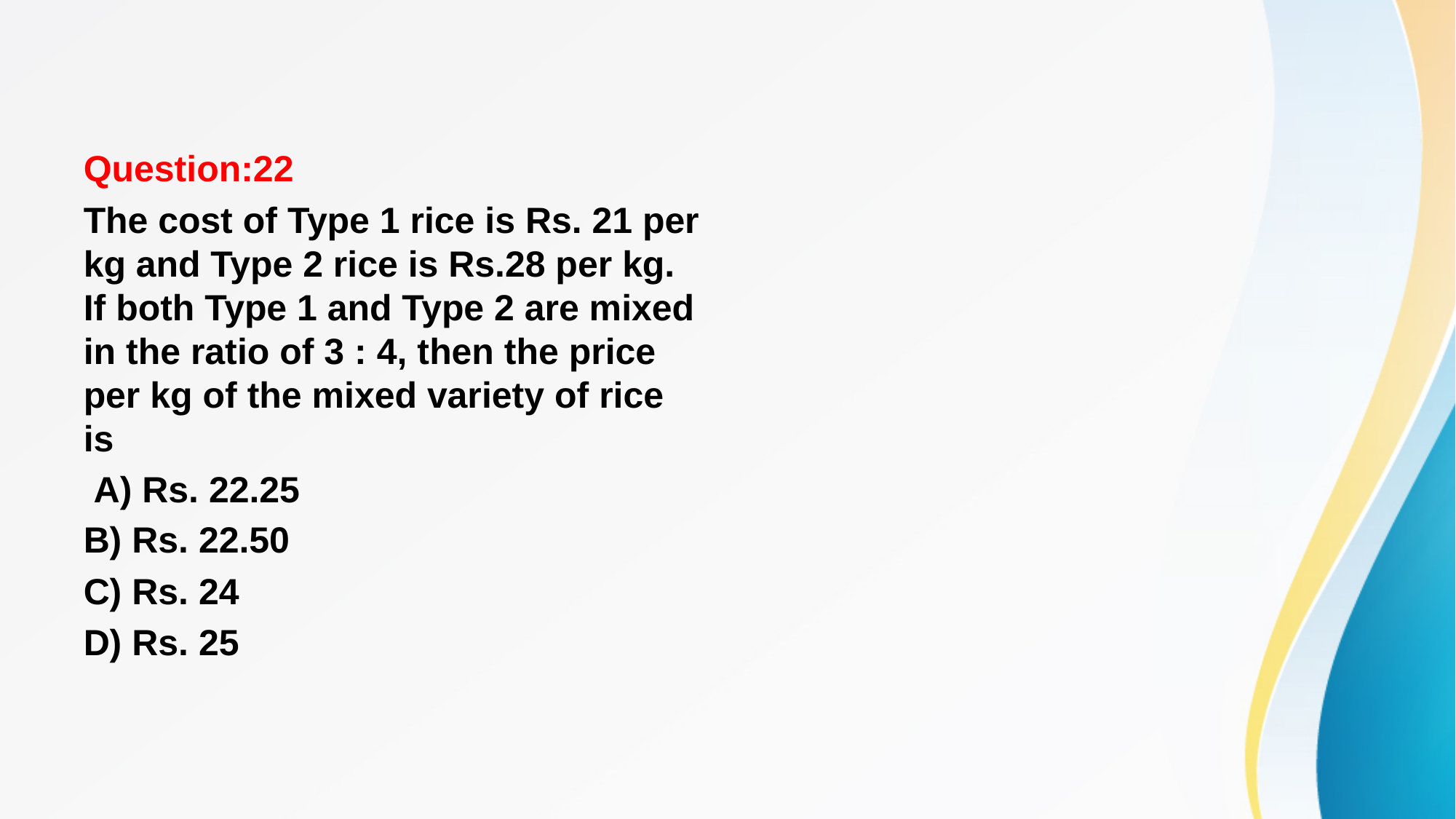

#
Question:22
The cost of Type 1 rice is Rs. 21 per kg and Type 2 rice is Rs.28 per kg. If both Type 1 and Type 2 are mixed in the ratio of 3 : 4, then the price per kg of the mixed variety of rice is
 A) Rs. 22.25
B) Rs. 22.50
C) Rs. 24
D) Rs. 25